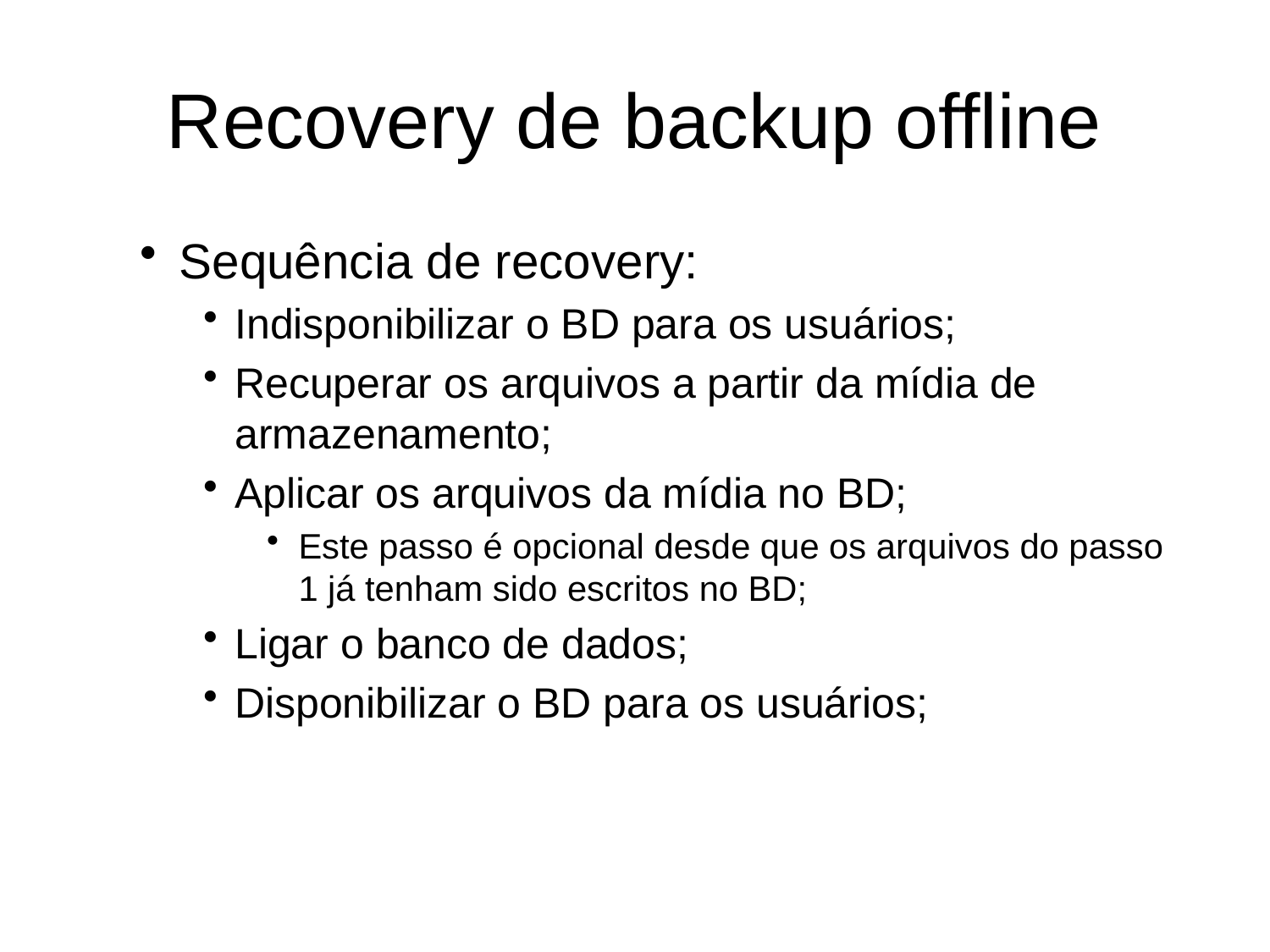

# Recovery de backup offline
Sequência de recovery:
Indisponibilizar o BD para os usuários;
Recuperar os arquivos a partir da mídia de armazenamento;
Aplicar os arquivos da mídia no BD;
Este passo é opcional desde que os arquivos do passo 1 já tenham sido escritos no BD;
Ligar o banco de dados;
Disponibilizar o BD para os usuários;